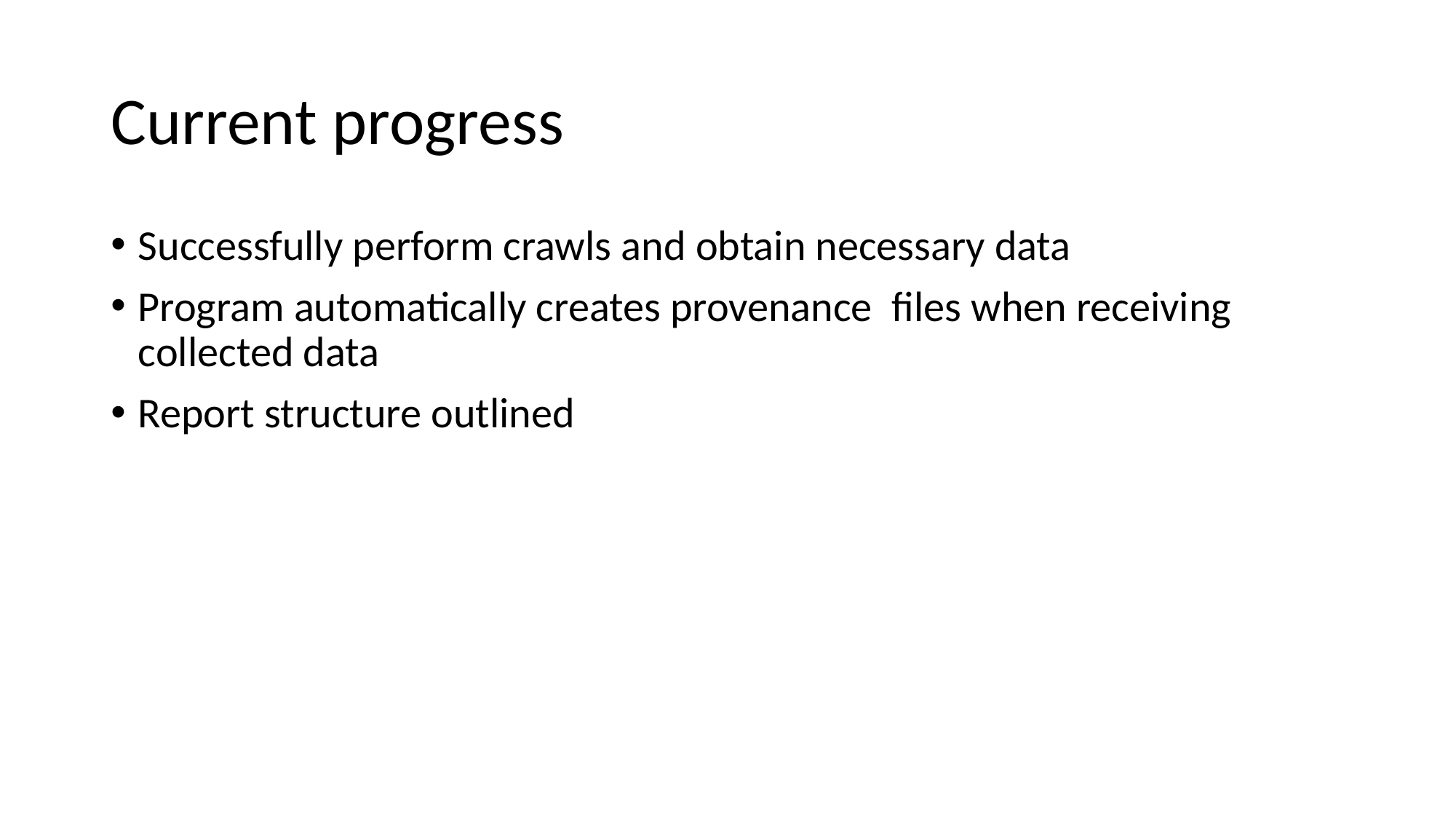

# Current progress
Successfully perform crawls and obtain necessary data
Program automatically creates provenance  files when receiving collected data
Report structure outlined